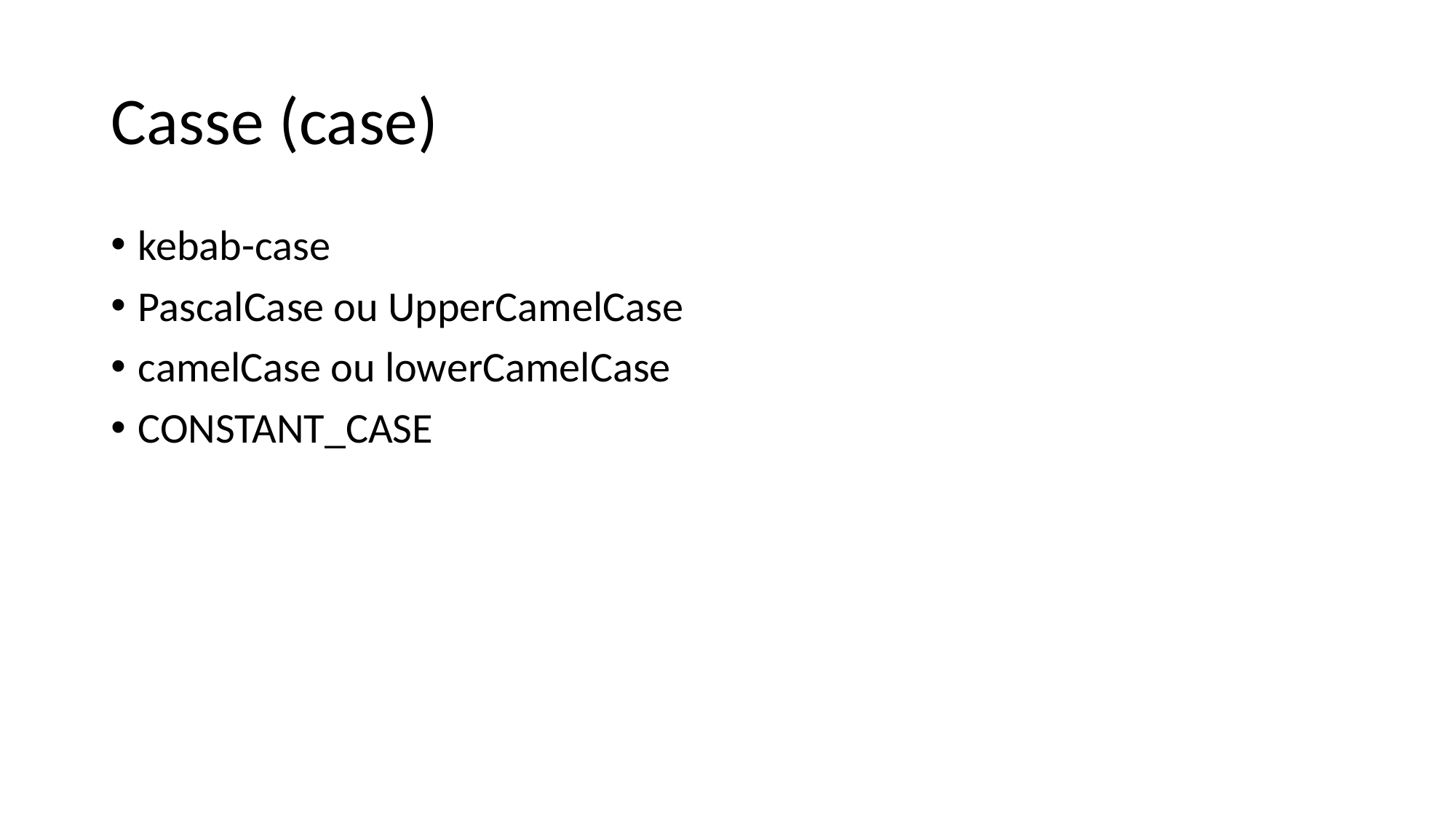

# Casse (case)
kebab-case
PascalCase ou UpperCamelCase
camelCase ou lowerCamelCase
CONSTANT_CASE